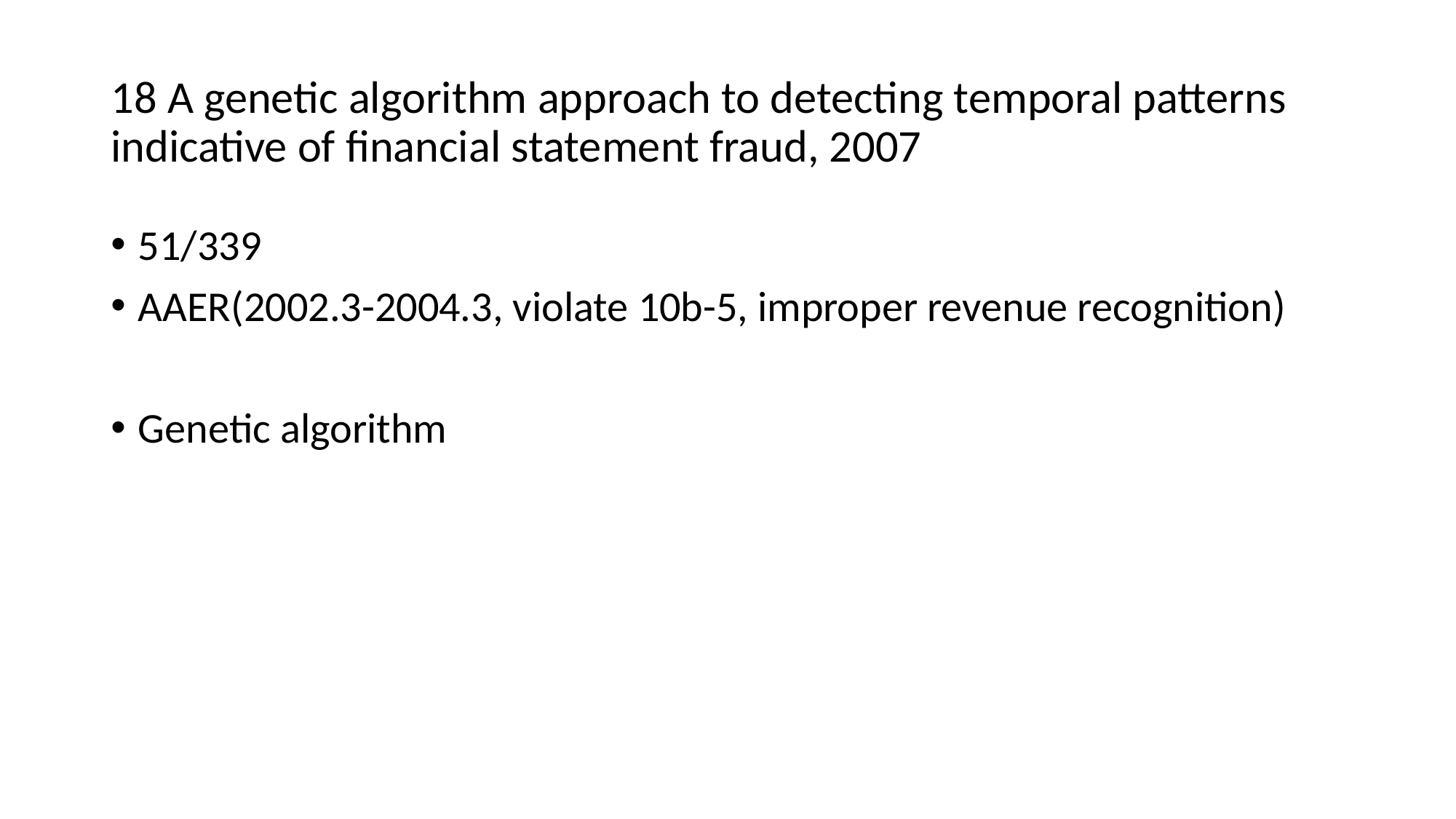

# 18 A genetic algorithm approach to detecting temporal patterns indicative of financial statement fraud, 2007
51/339
AAER(2002.3-2004.3, violate 10b-5, improper revenue recognition)

Genetic algorithm